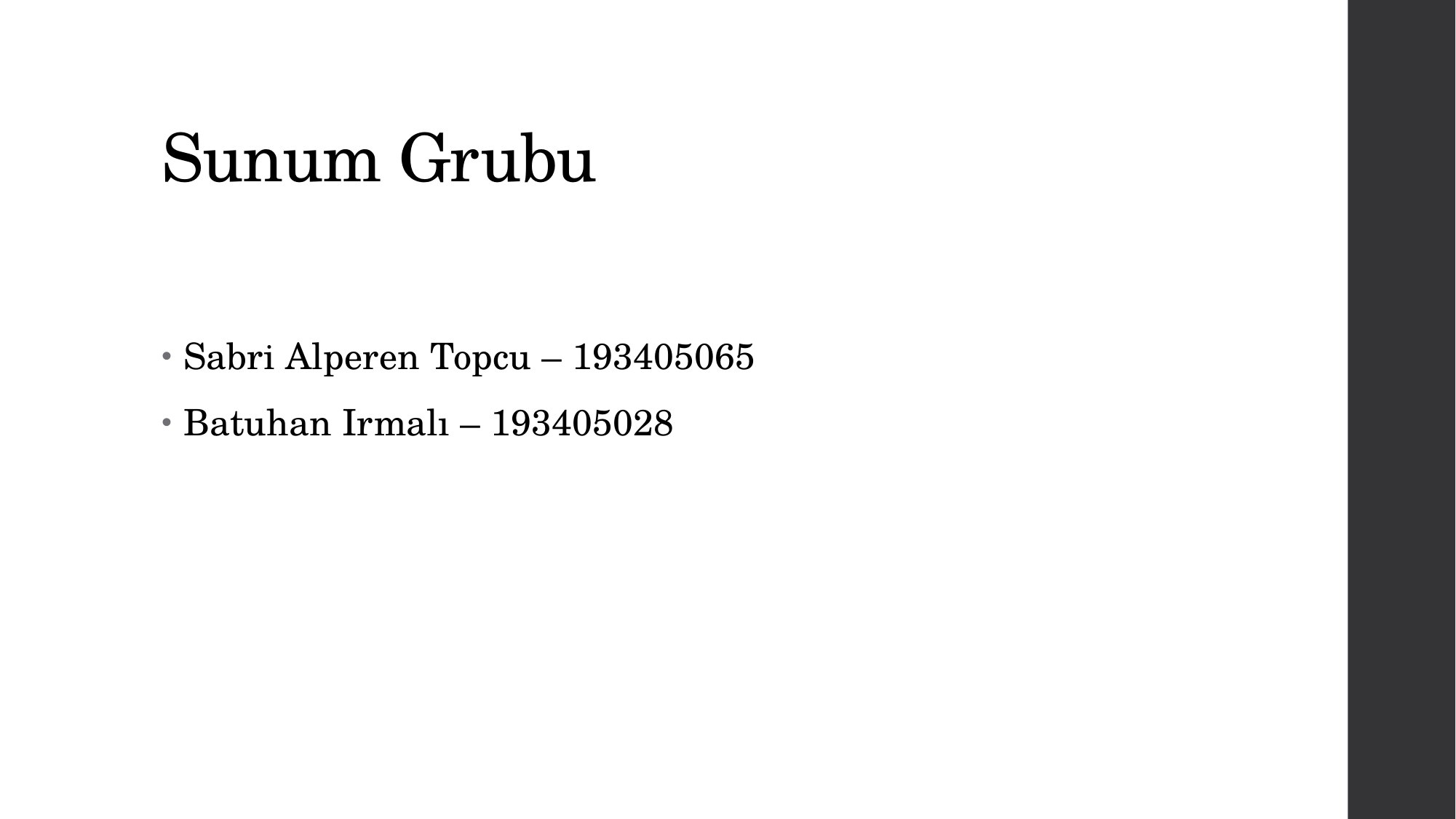

# Sunum Grubu
Sabri Alperen Topcu – 193405065
Batuhan Irmalı – 193405028